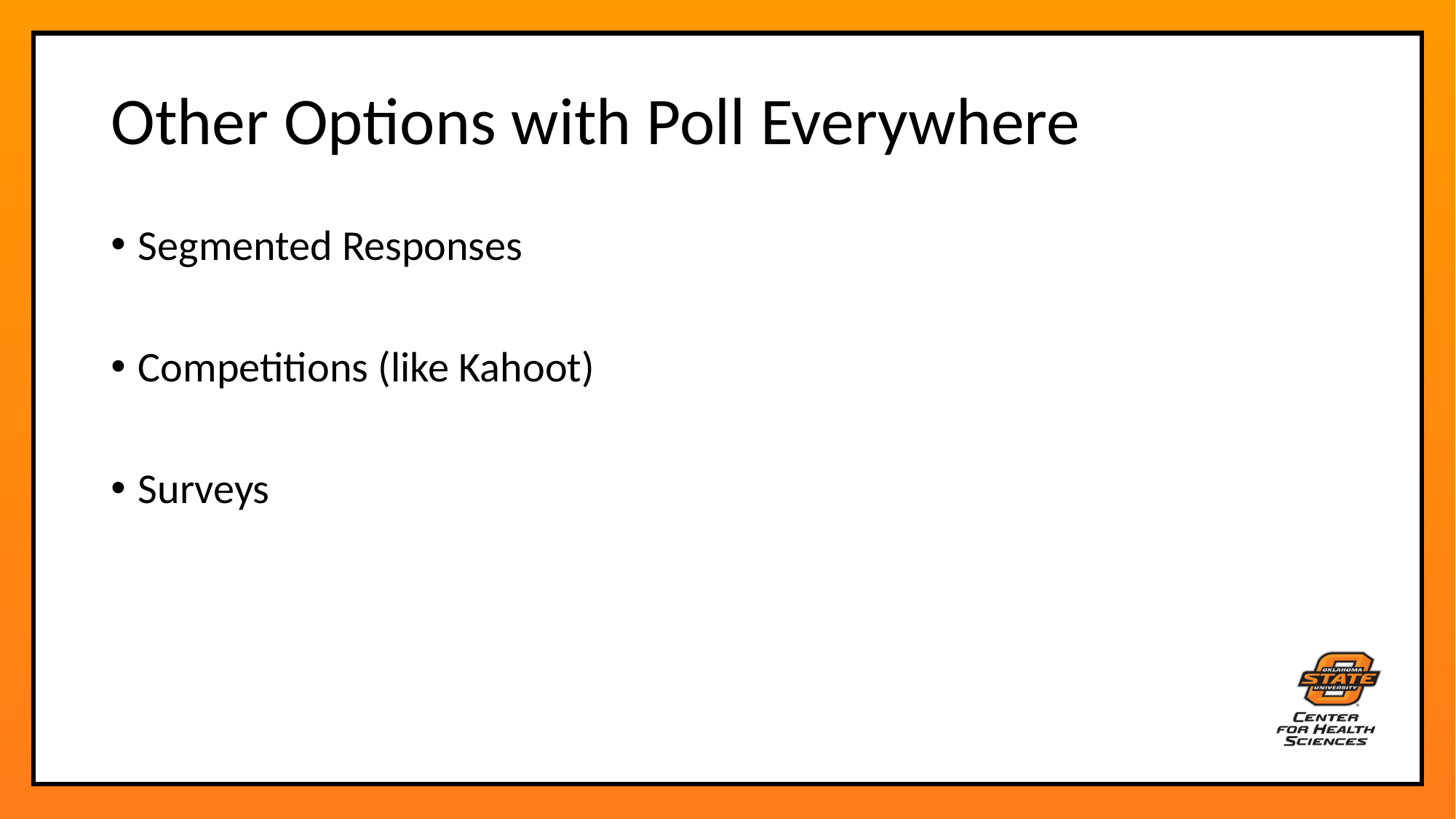

# Other Options with Poll Everywhere
Segmented Responses

Competitions (like Kahoot)

Surveys